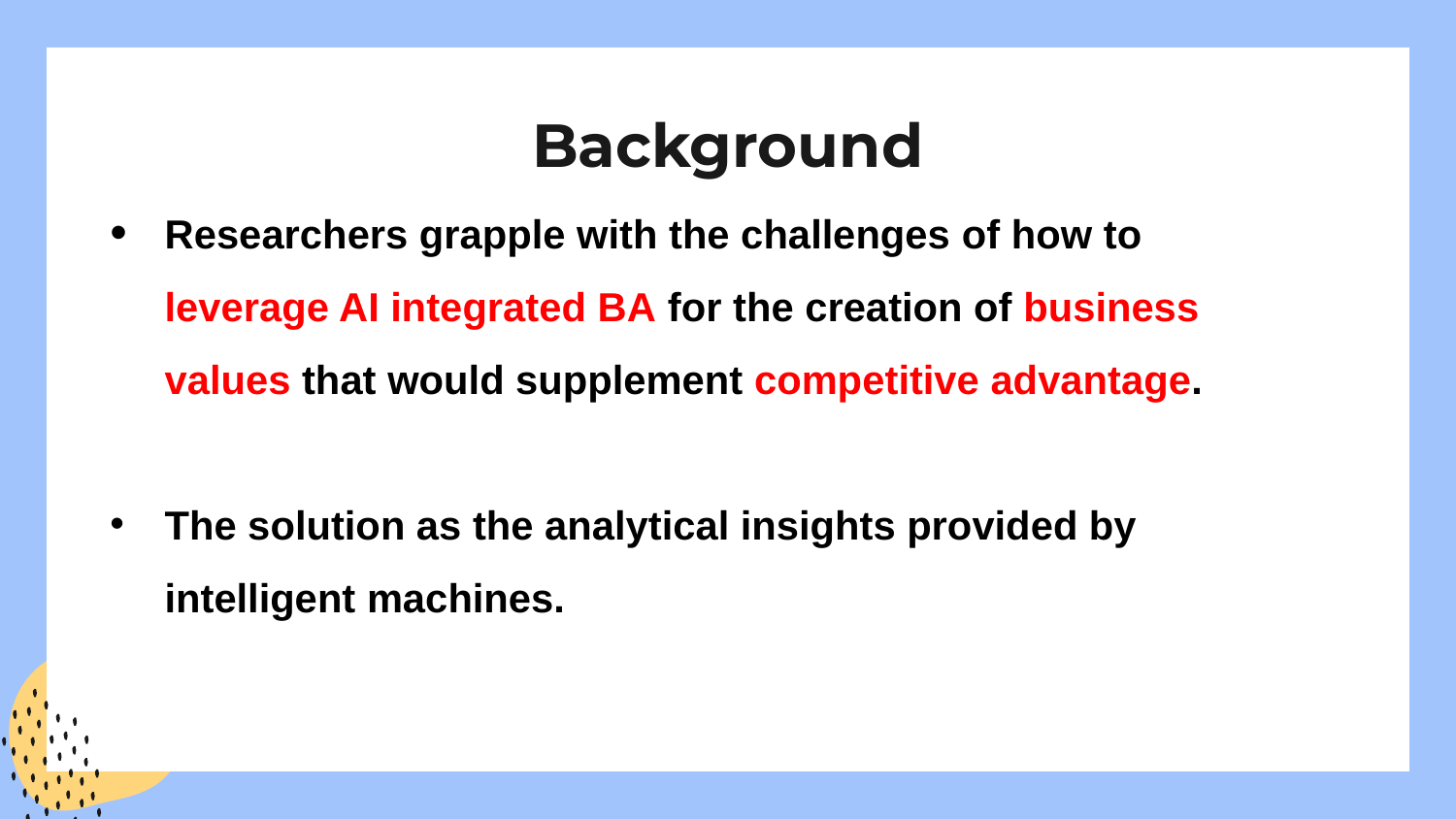

# Background

Researchers grapple with the challenges of how to leverage AI integrated BA for the creation of business values that would supplement competitive advantage.

The solution as the analytical insights provided by intelligent machines.